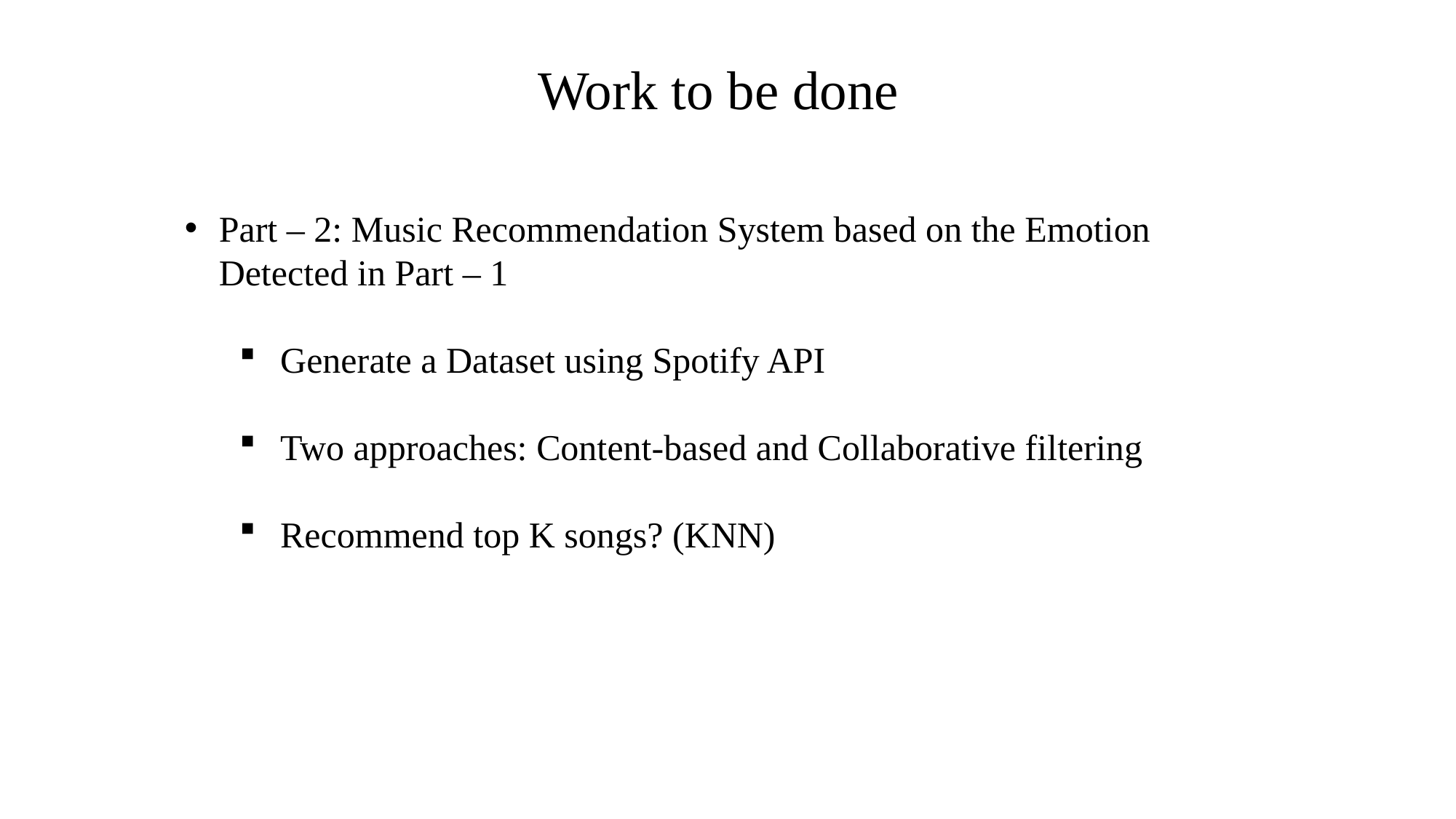

Work to be done
Part – 2: Music Recommendation System based on the Emotion Detected in Part – 1

Generate a Dataset using Spotify API

Two approaches: Content-based and Collaborative filtering

Recommend top K songs? (KNN)